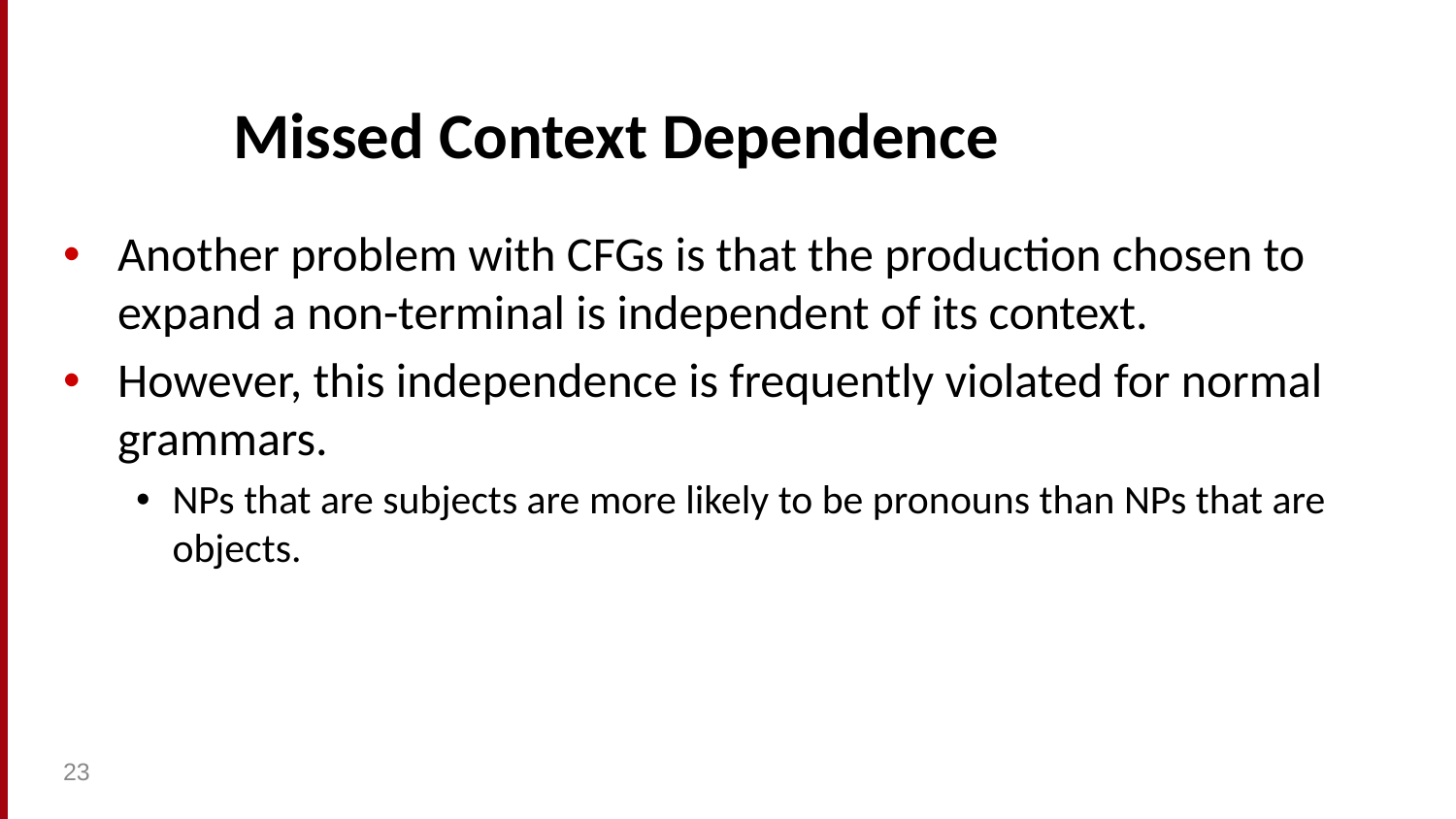

# Missed Context Dependence
Another problem with CFGs is that the production chosen to expand a non-terminal is independent of its context.
However, this independence is frequently violated for normal grammars.
NPs that are subjects are more likely to be pronouns than NPs that are objects.
23